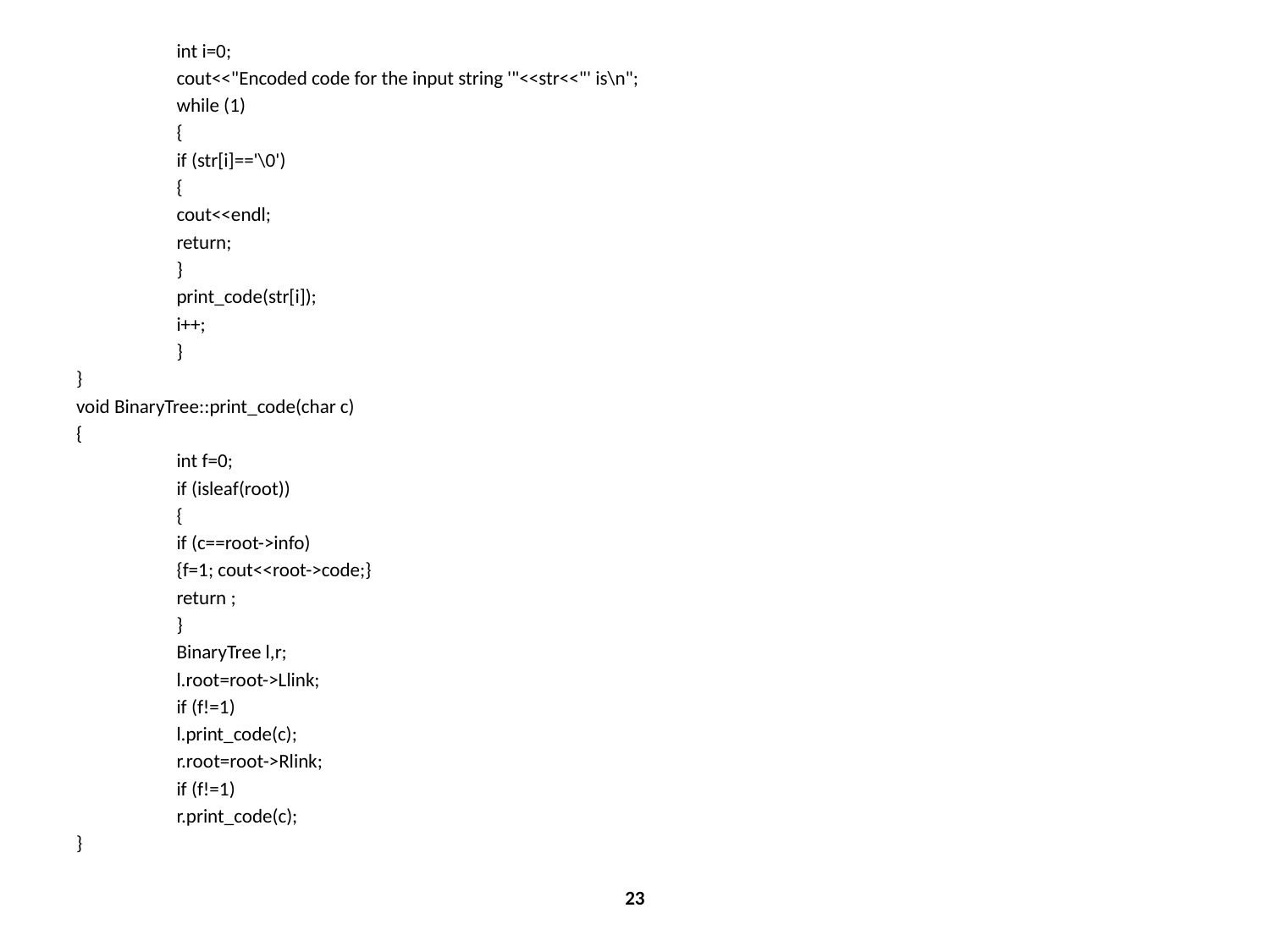

int i=0;
	cout<<"Encoded code for the input string '"<<str<<"' is\n";
	while (1)
	{
		if (str[i]=='\0')
		{
			cout<<endl;
			return;
		}
		print_code(str[i]);
		i++;
	}
}
void BinaryTree::print_code(char c)
{
	int f=0;
	if (isleaf(root))
	{
		if (c==root->info)
		{f=1; cout<<root->code;}
		return ;
	}
	BinaryTree l,r;
	l.root=root->Llink;
	if (f!=1)
	l.print_code(c);
	r.root=root->Rlink;
	if (f!=1)
	r.print_code(c);
}

23